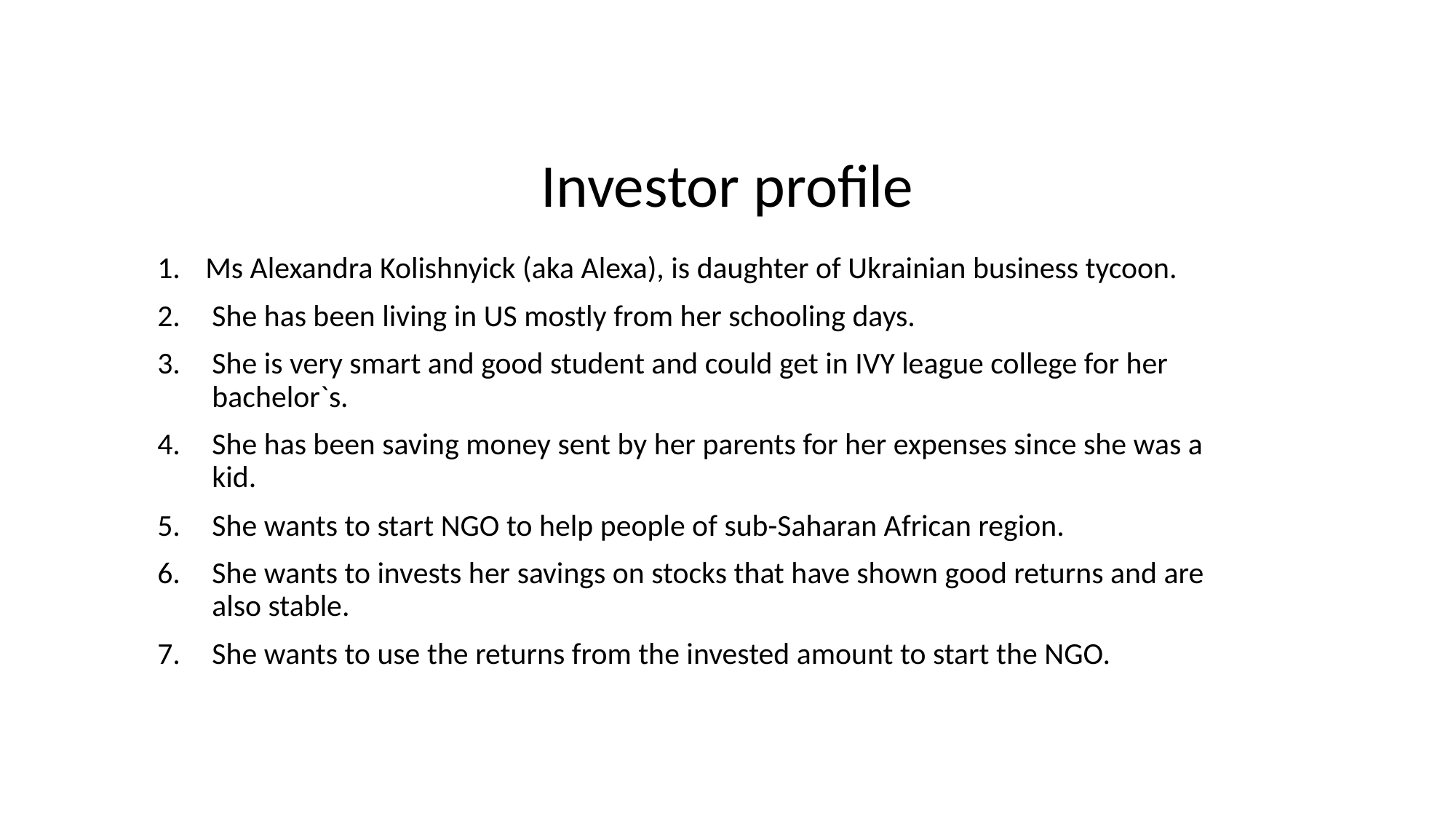

# Investor profile
 Ms Alexandra Kolishnyick (aka Alexa), is daughter of Ukrainian business tycoon.
She has been living in US mostly from her schooling days.
She is very smart and good student and could get in IVY league college for her bachelor`s.
She has been saving money sent by her parents for her expenses since she was a kid.
She wants to start NGO to help people of sub-Saharan African region.
She wants to invests her savings on stocks that have shown good returns and are also stable.
She wants to use the returns from the invested amount to start the NGO.